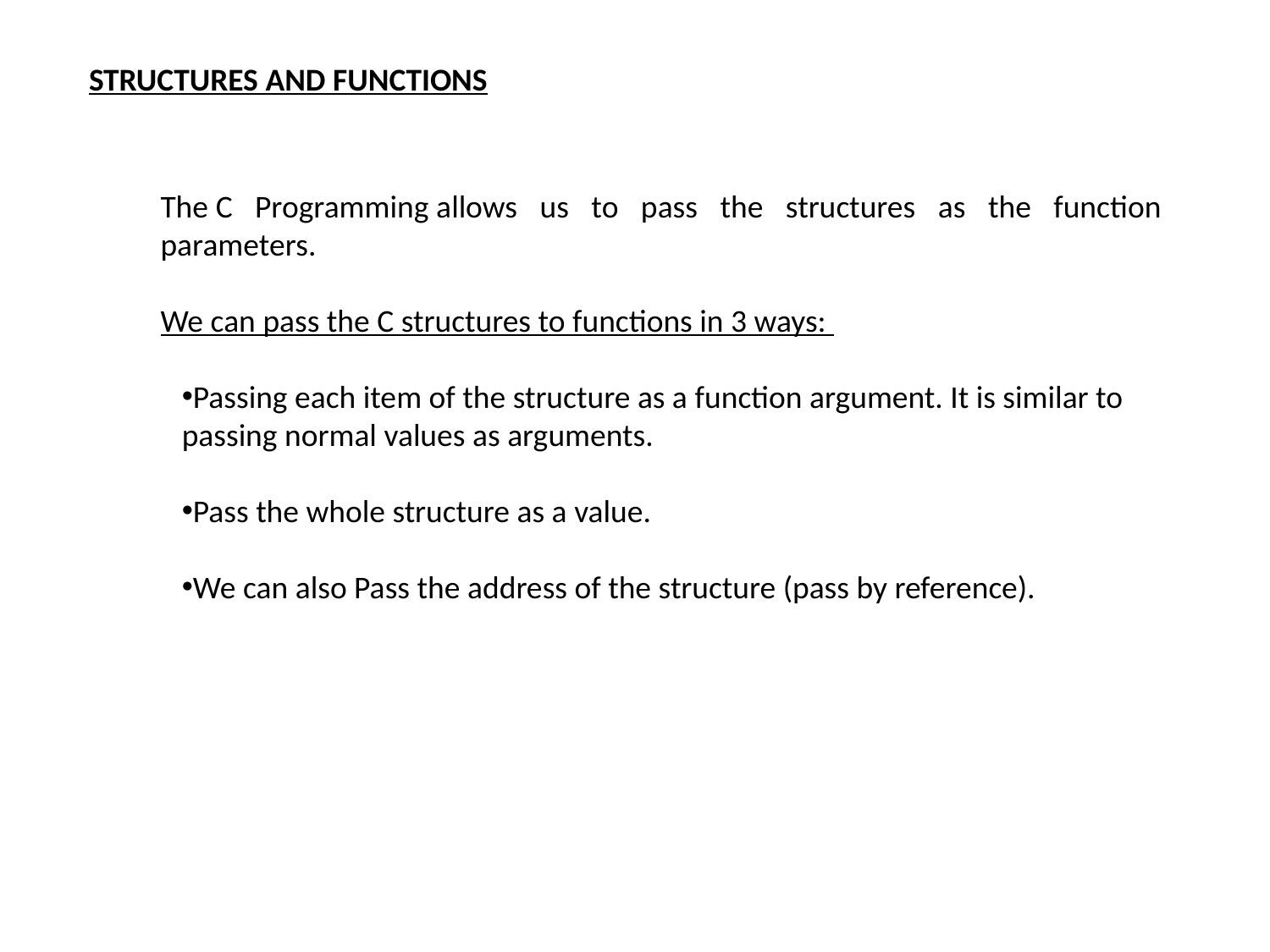

STRUCTURES AND FUNCTIONS
The C Programming allows us to pass the structures as the function parameters.

We can pass the C structures to functions in 3 ways:
Passing each item of the structure as a function argument. It is similar to passing normal values as arguments.

Pass the whole structure as a value.

We can also Pass the address of the structure (pass by reference).